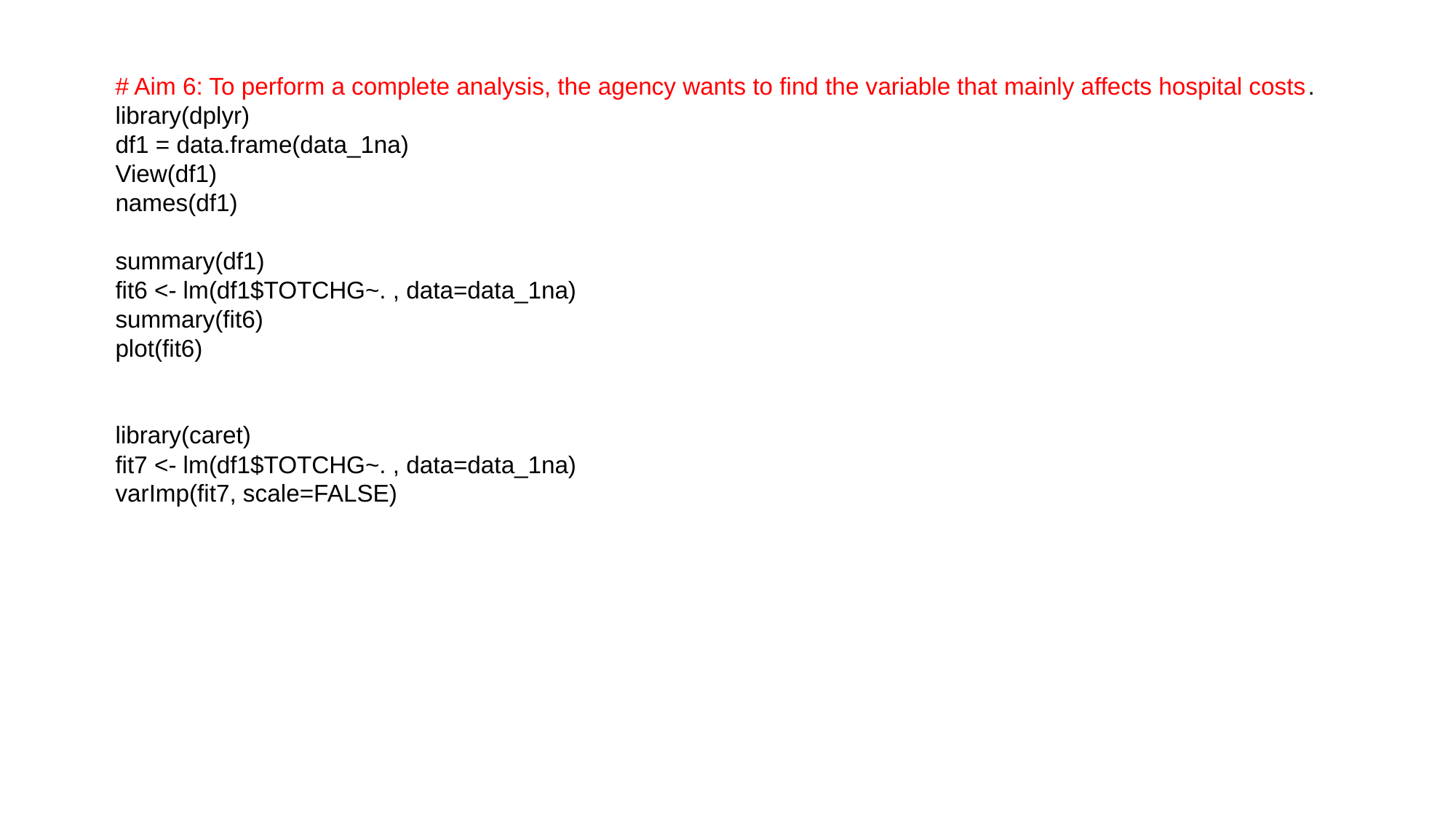

# Aim 6: To perform a complete analysis, the agency wants to find the variable that mainly affects hospital costs.
library(dplyr)
df1 = data.frame(data_1na)
View(df1)
names(df1)

summary(df1)
fit6 <- lm(df1$TOTCHG~. , data=data_1na)
summary(fit6)
plot(fit6)

library(caret)
fit7 <- lm(df1$TOTCHG~. , data=data_1na)
varImp(fit7, scale=FALSE)